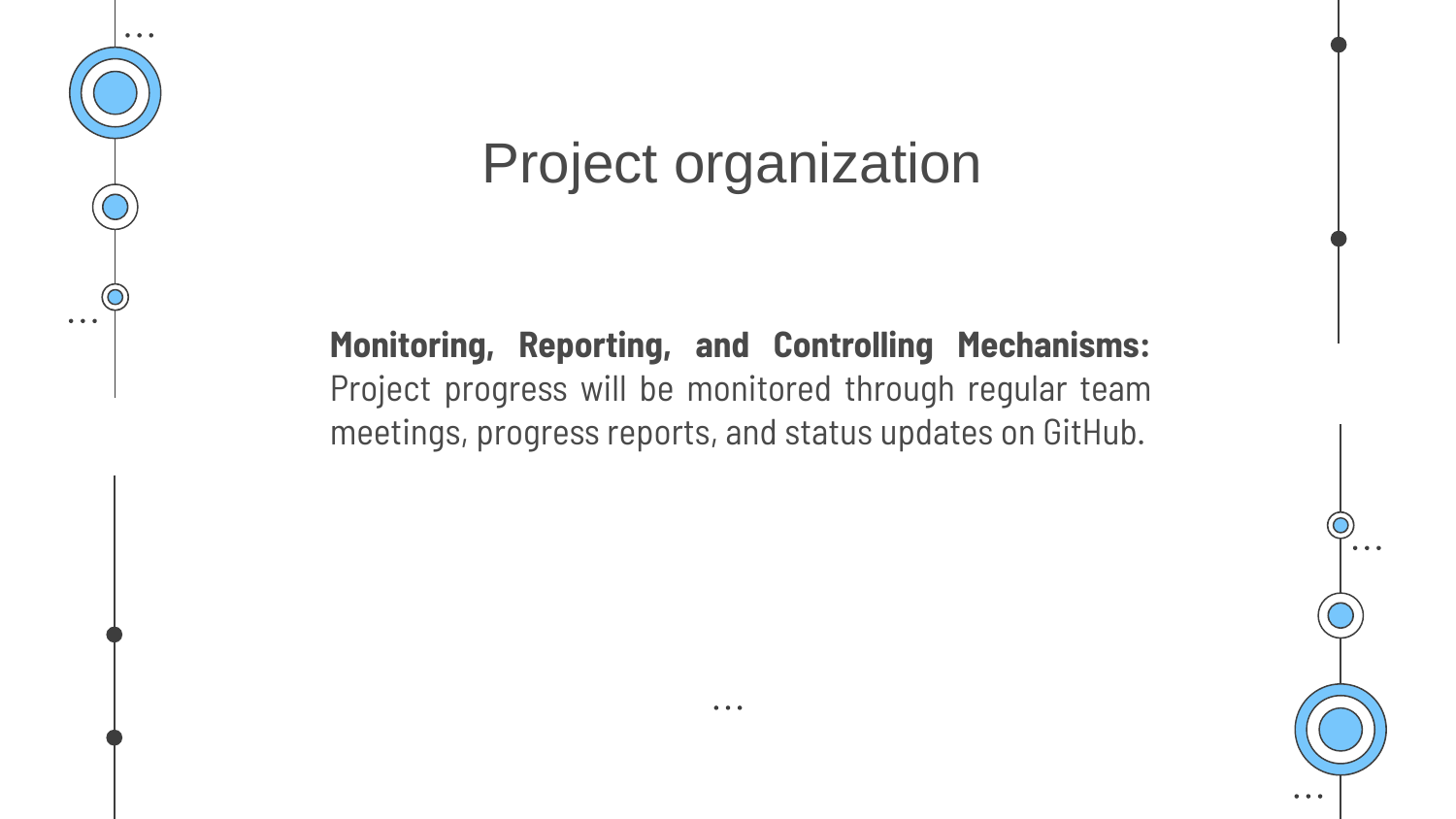

# Project organization
Monitoring, Reporting, and Controlling Mechanisms: Project progress will be monitored through regular team meetings, progress reports, and status updates on GitHub.